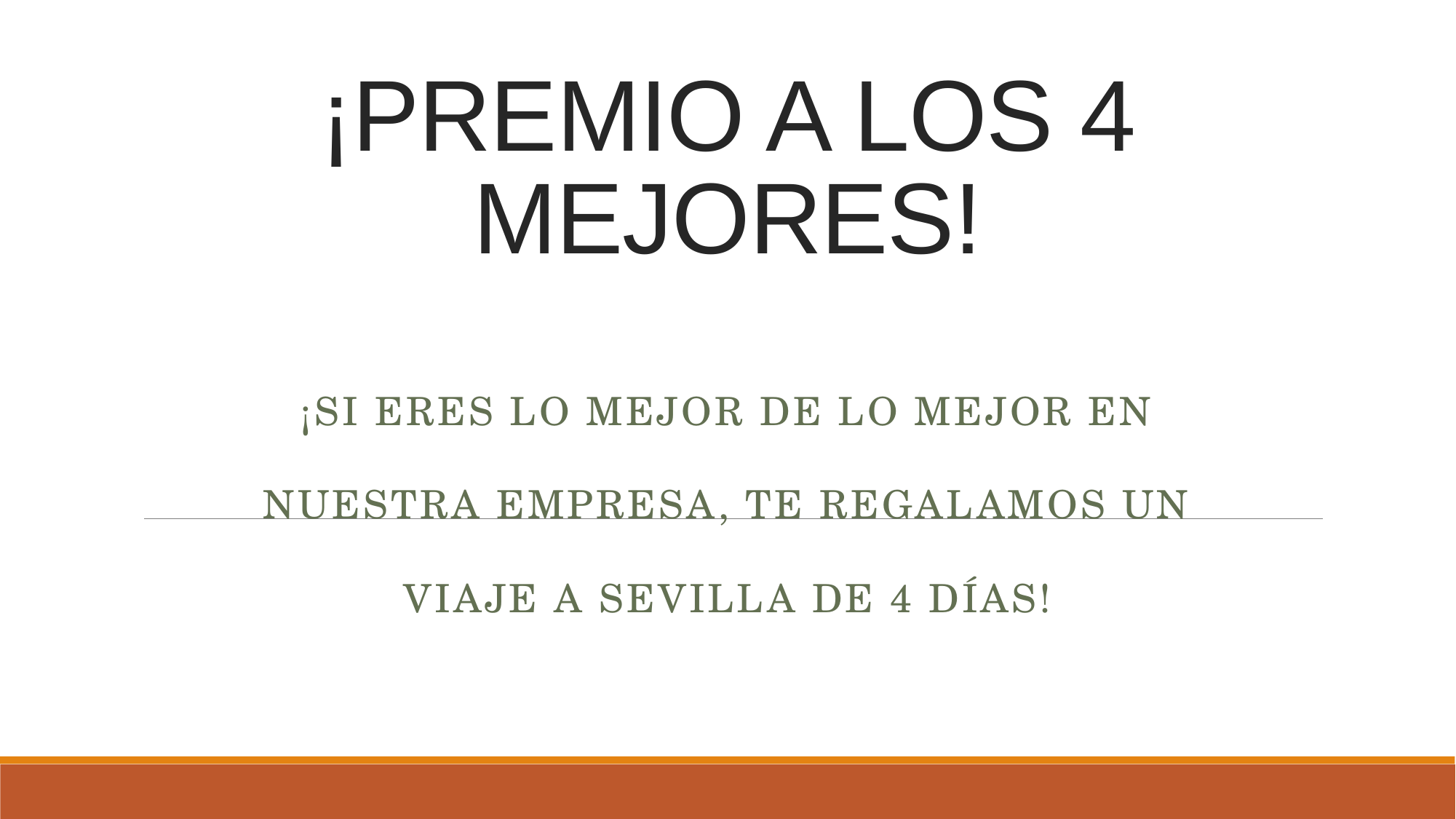

# ¡PREMIO A LOS 4 MEJORES!
¡Si eres lo mejor de lo mejor en nuestra empresa, te regalamos un viaje a Sevilla de 4 días!